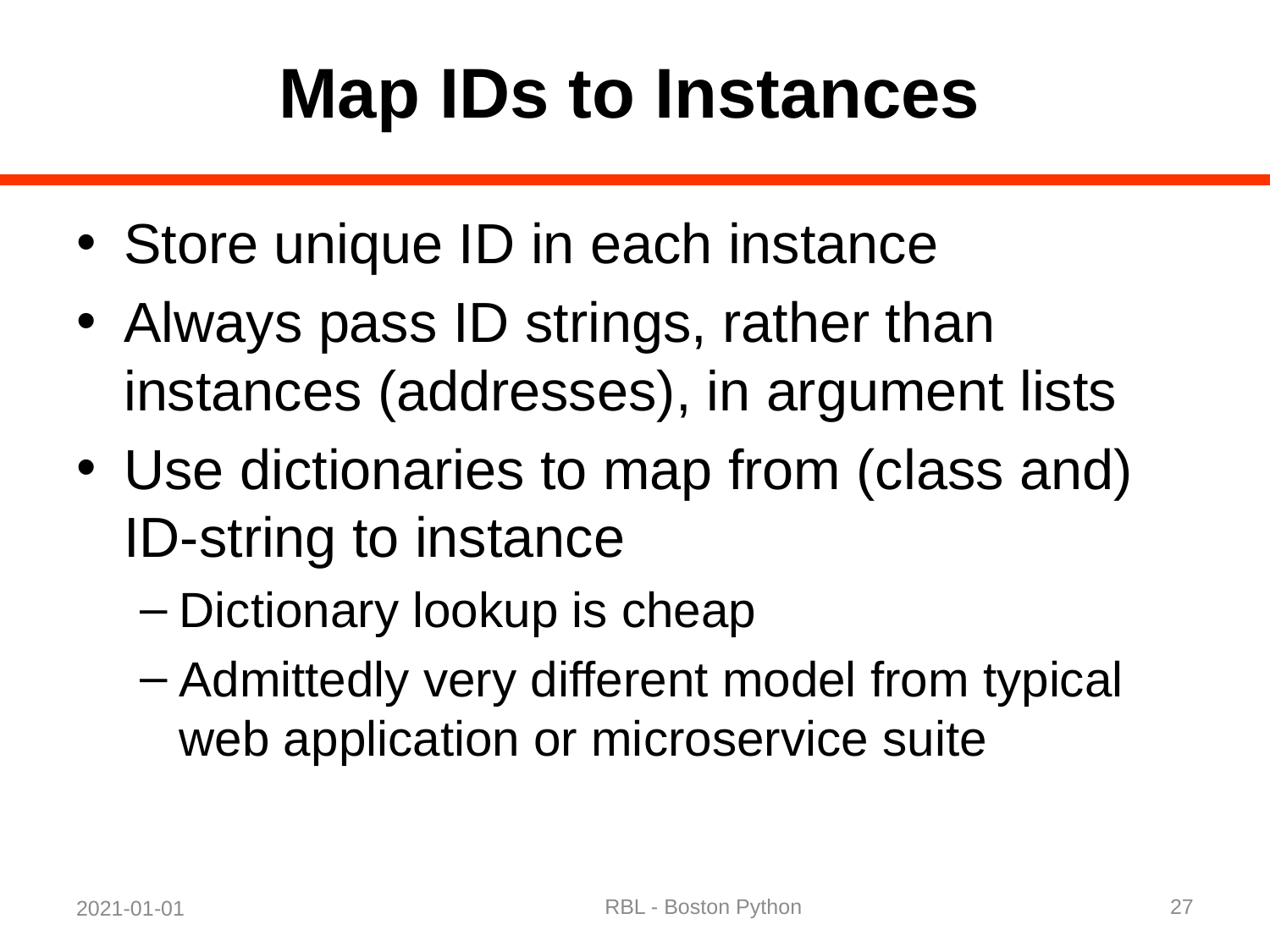

# Map IDs to Instances
Store unique ID in each instance
Always pass ID strings, rather than instances (addresses), in argument lists
Use dictionaries to map from (class and) ID-string to instance
Dictionary lookup is cheap
Admittedly very different model from typical web application or microservice suite
RBL - Boston Python
27
2021-01-01